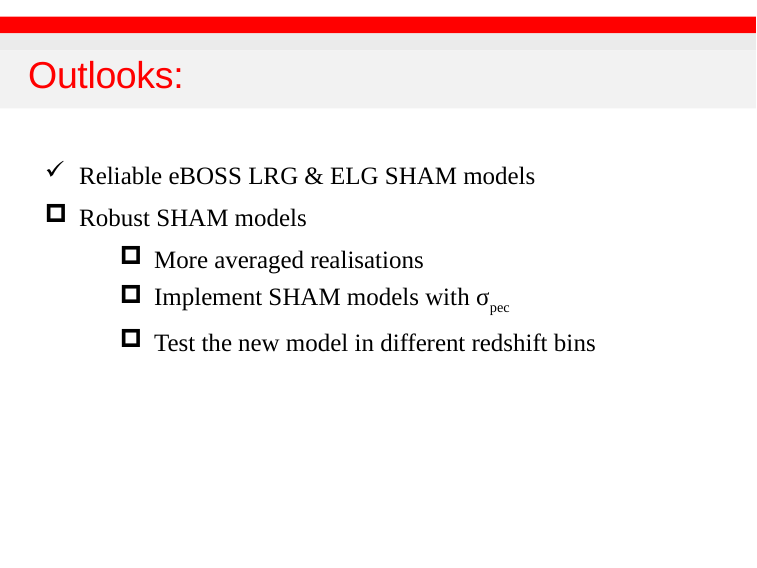

# Outlooks:

 Reliable eBOSS LRG & ELG SHAM models
 Robust SHAM models
 More averaged realisations
 Implement SHAM models with σpec
 Test the new model in different redshift bins

62